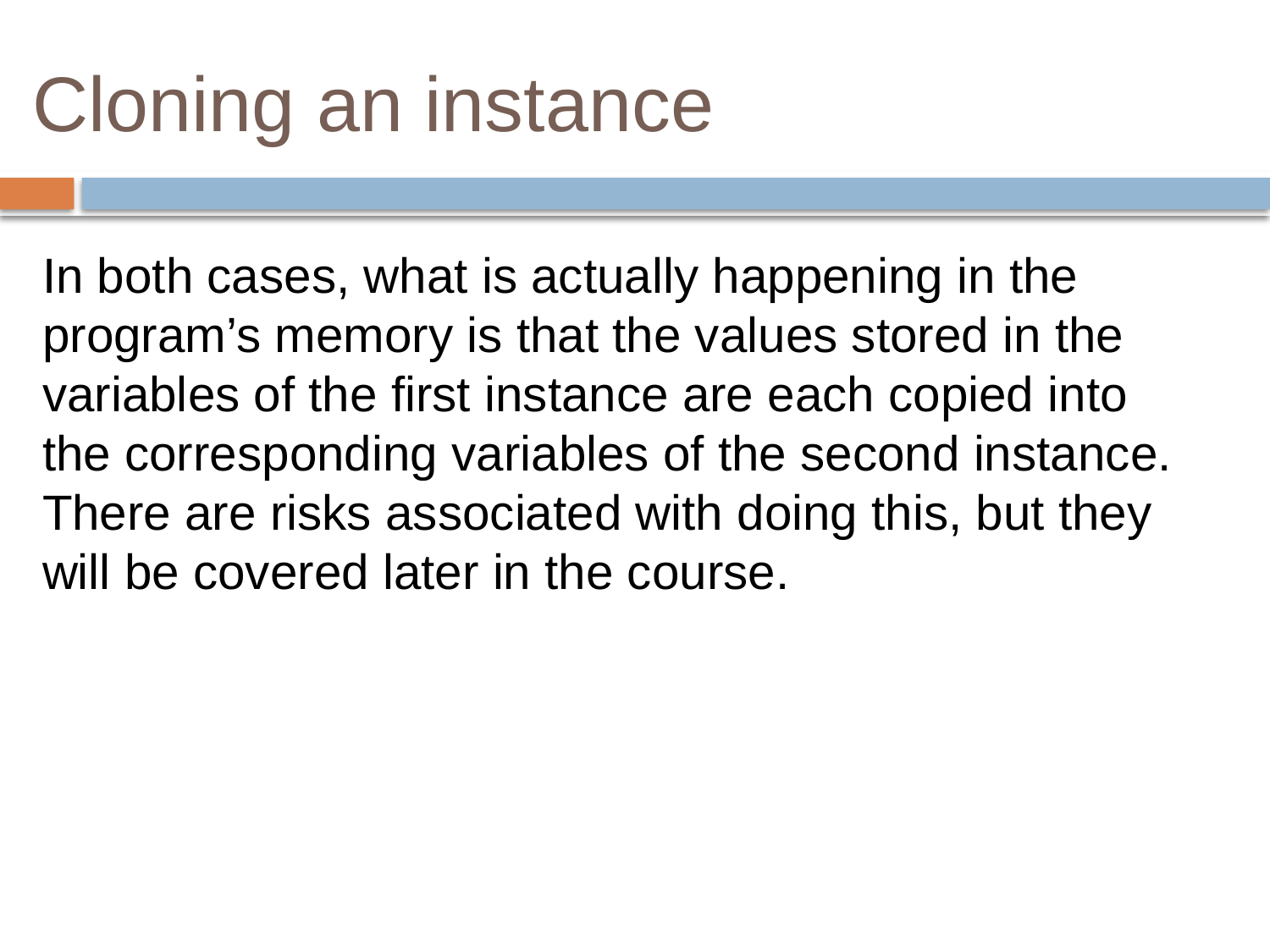

# Cloning an instance
In both cases, what is actually happening in the program’s memory is that the values stored in the variables of the first instance are each copied into the corresponding variables of the second instance. There are risks associated with doing this, but they will be covered later in the course.